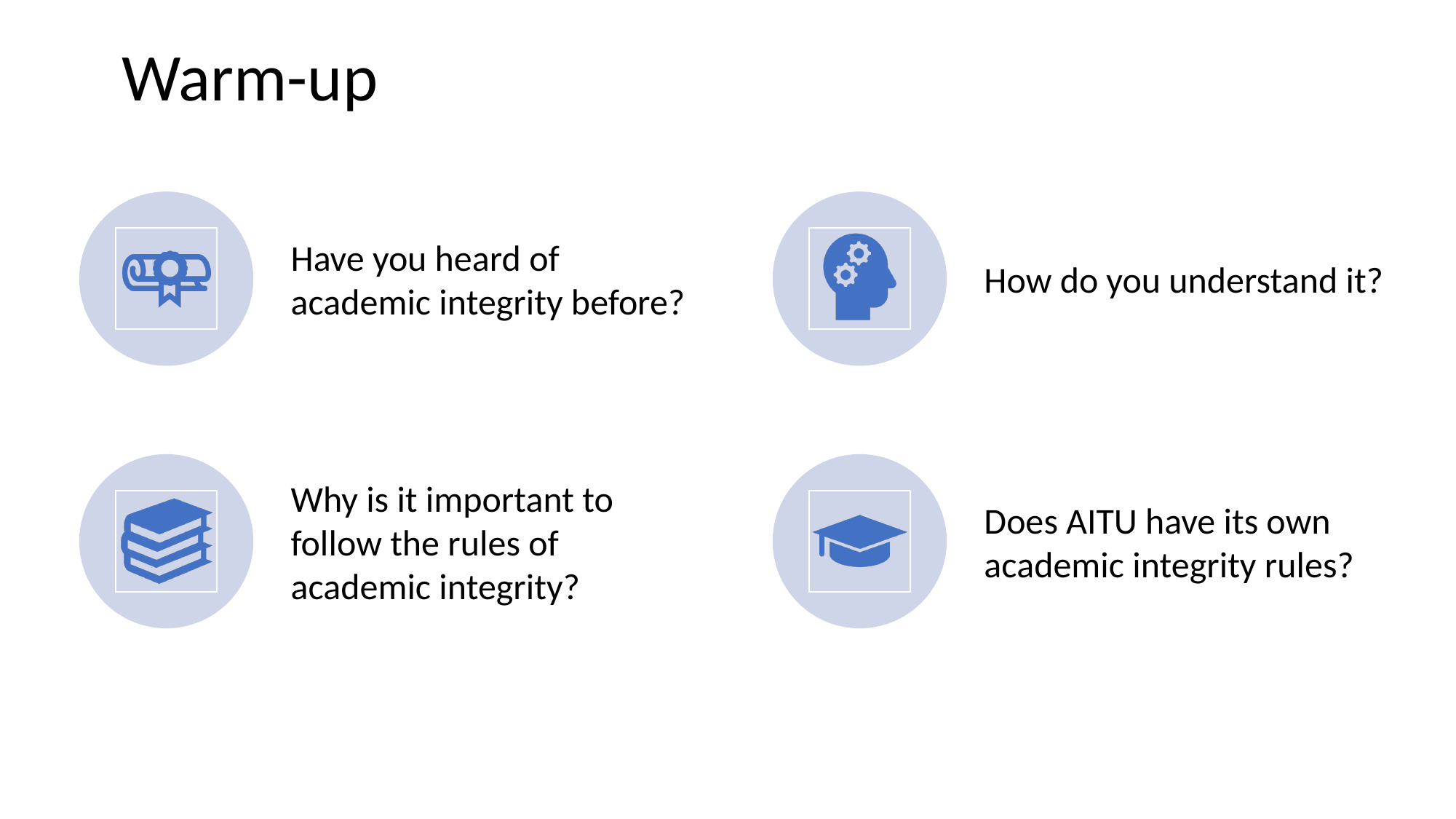

# Warm-up
Have you heard of academic integrity before?
How do you understand it?
Why is it important to follow the rules of academic integrity?
Does AITU have its own academic integrity rules?